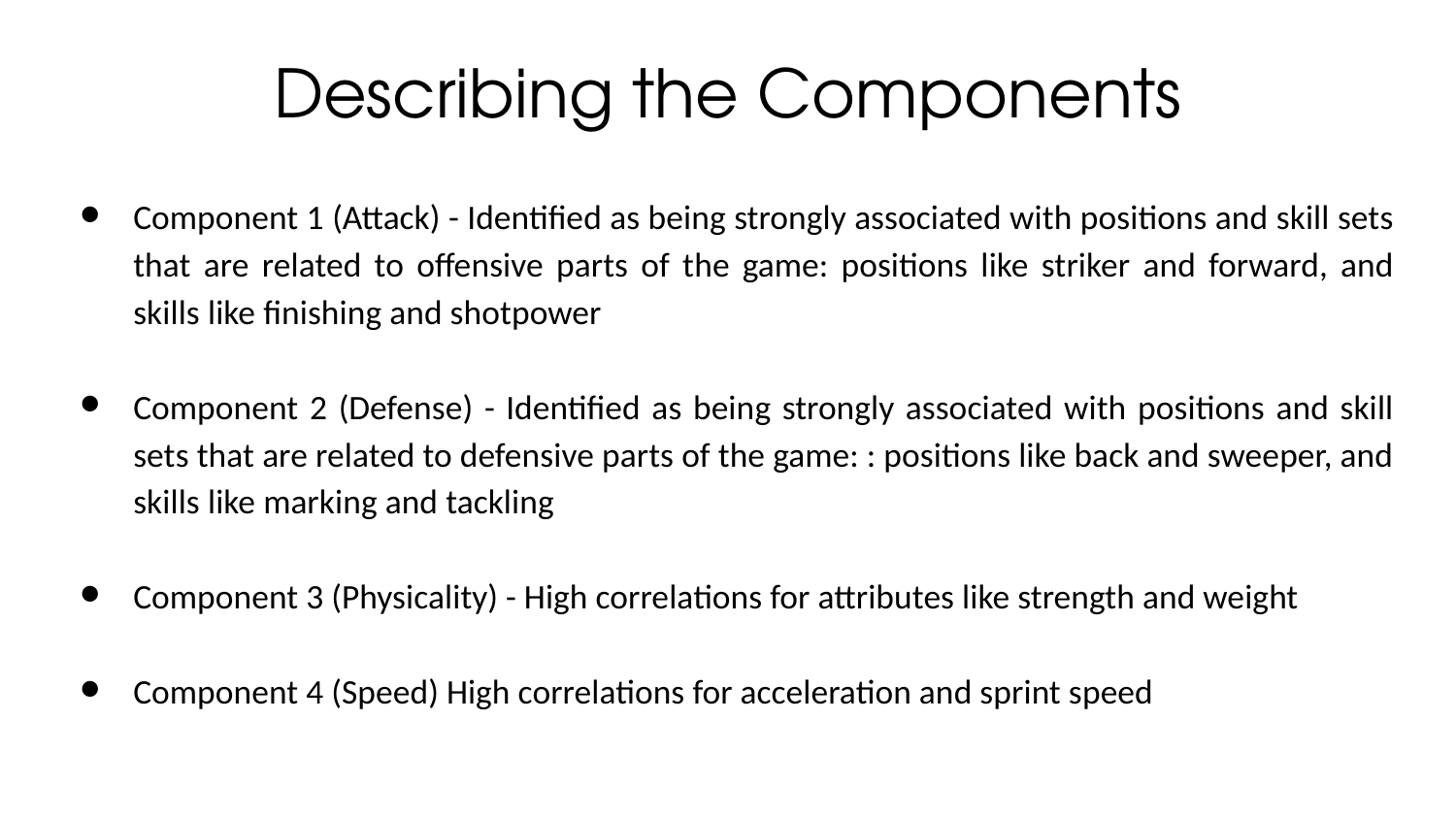

# Describing the Components
Component 1 (Attack) - Identified as being strongly associated with positions and skill sets that are related to offensive parts of the game: positions like striker and forward, and skills like finishing and shotpower

Component 2 (Defense) - Identified as being strongly associated with positions and skill sets that are related to defensive parts of the game: : positions like back and sweeper, and skills like marking and tackling

Component 3 (Physicality) - High correlations for attributes like strength and weight

Component 4 (Speed) High correlations for acceleration and sprint speed